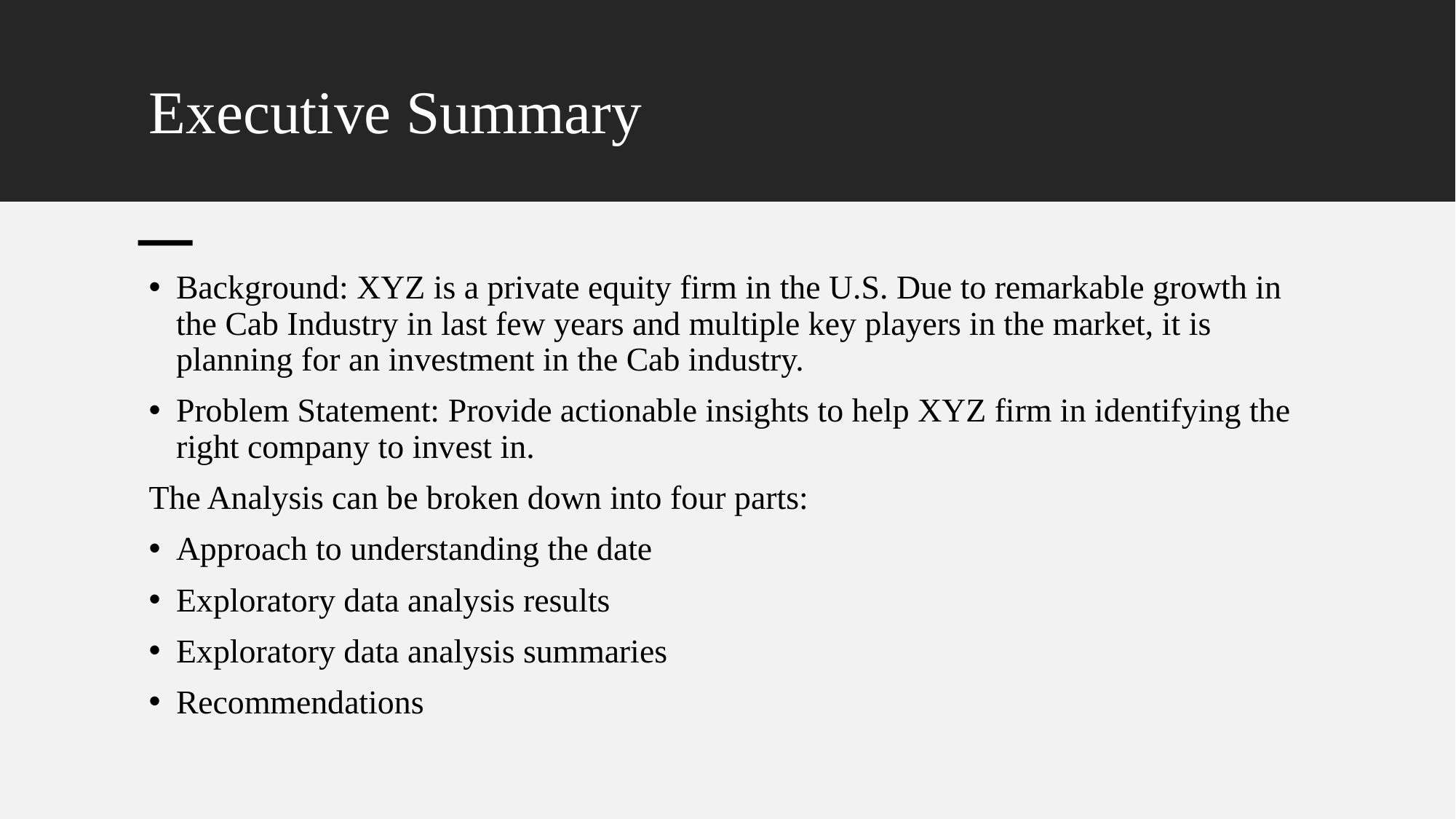

# Executive Summary

Background: XYZ is a private equity firm in the U.S. Due to remarkable growth in the Cab Industry in last few years and multiple key players in the market, it is planning for an investment in the Cab industry.
Problem Statement: Provide actionable insights to help XYZ firm in identifying the right company to invest in.
The Analysis can be broken down into four parts:
Approach to understanding the date
Exploratory data analysis results
Exploratory data analysis summaries
Recommendations